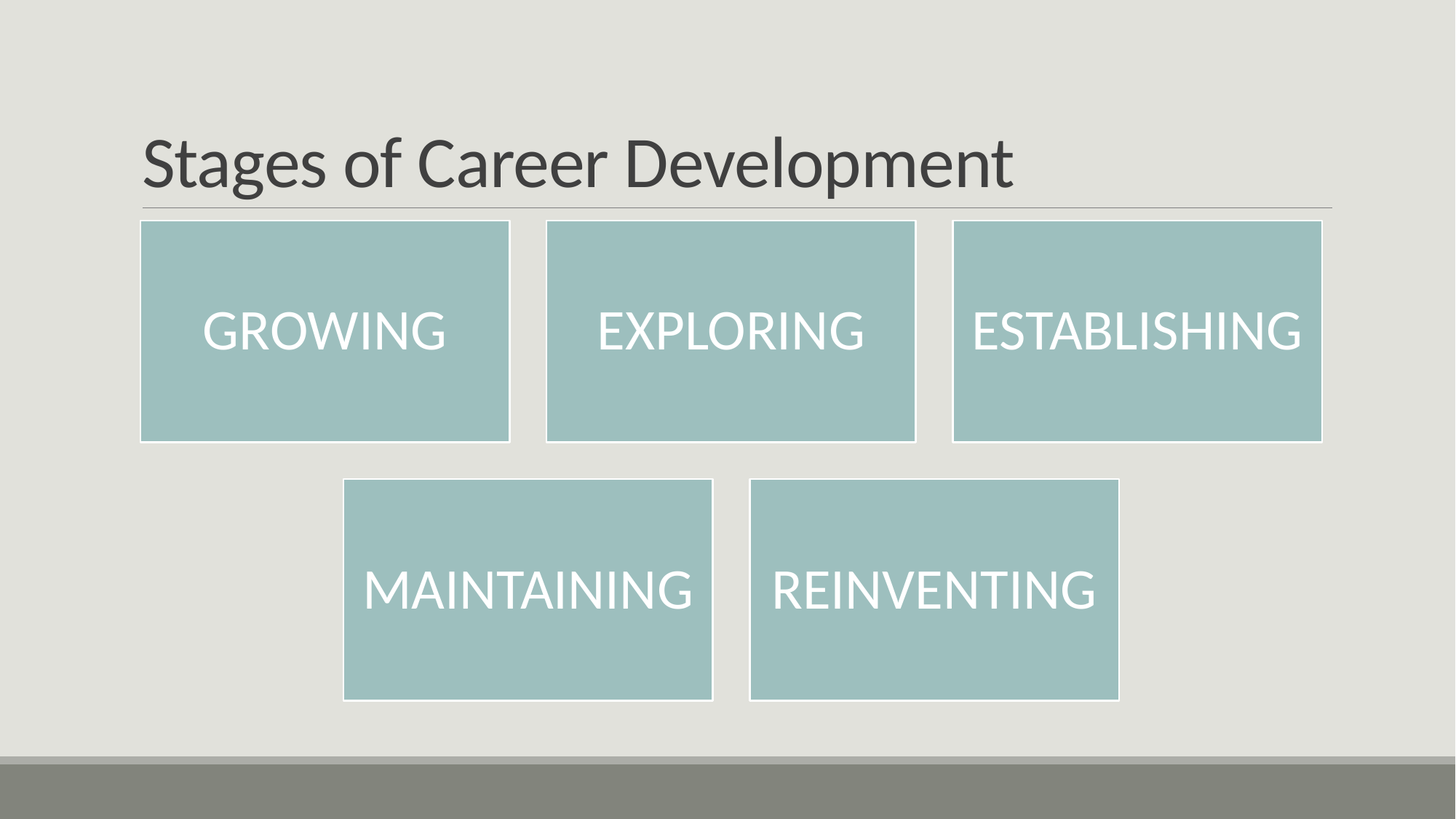

# Stages of Career Development
GROWING
EXPLORING
ESTABLISHING
MAINTAINING
REINVENTING